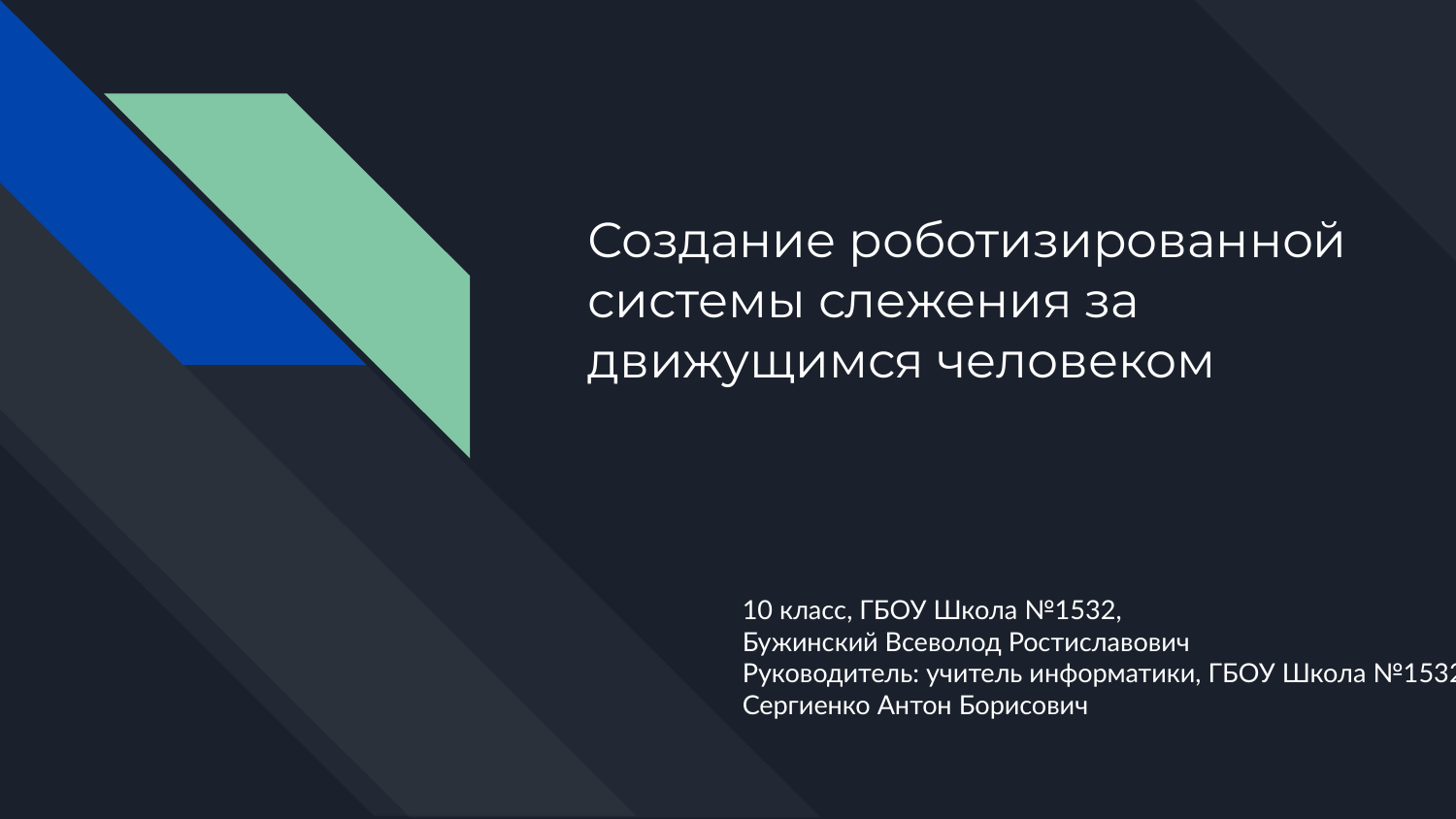

Создание роботизированной системы слежения за движущимся человеком
10 класс, ГБОУ Школа №1532,
Бужинский Всеволод Ростиславович
Руководитель: учитель информатики, ГБОУ Школа №1532,
Сергиенко Антон Борисович